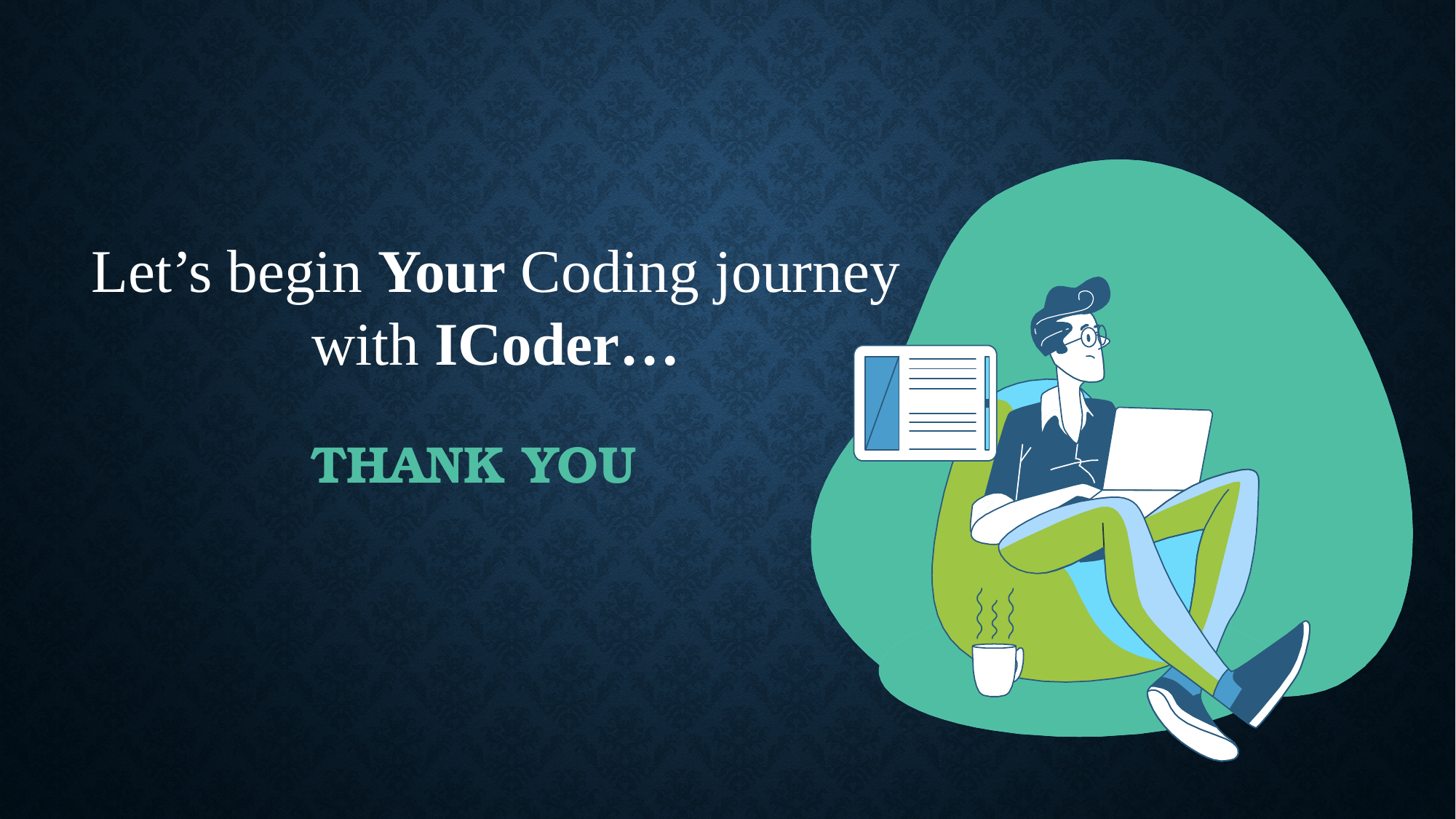

Let’s begin Your Coding journey with ICoder…
# Thank you